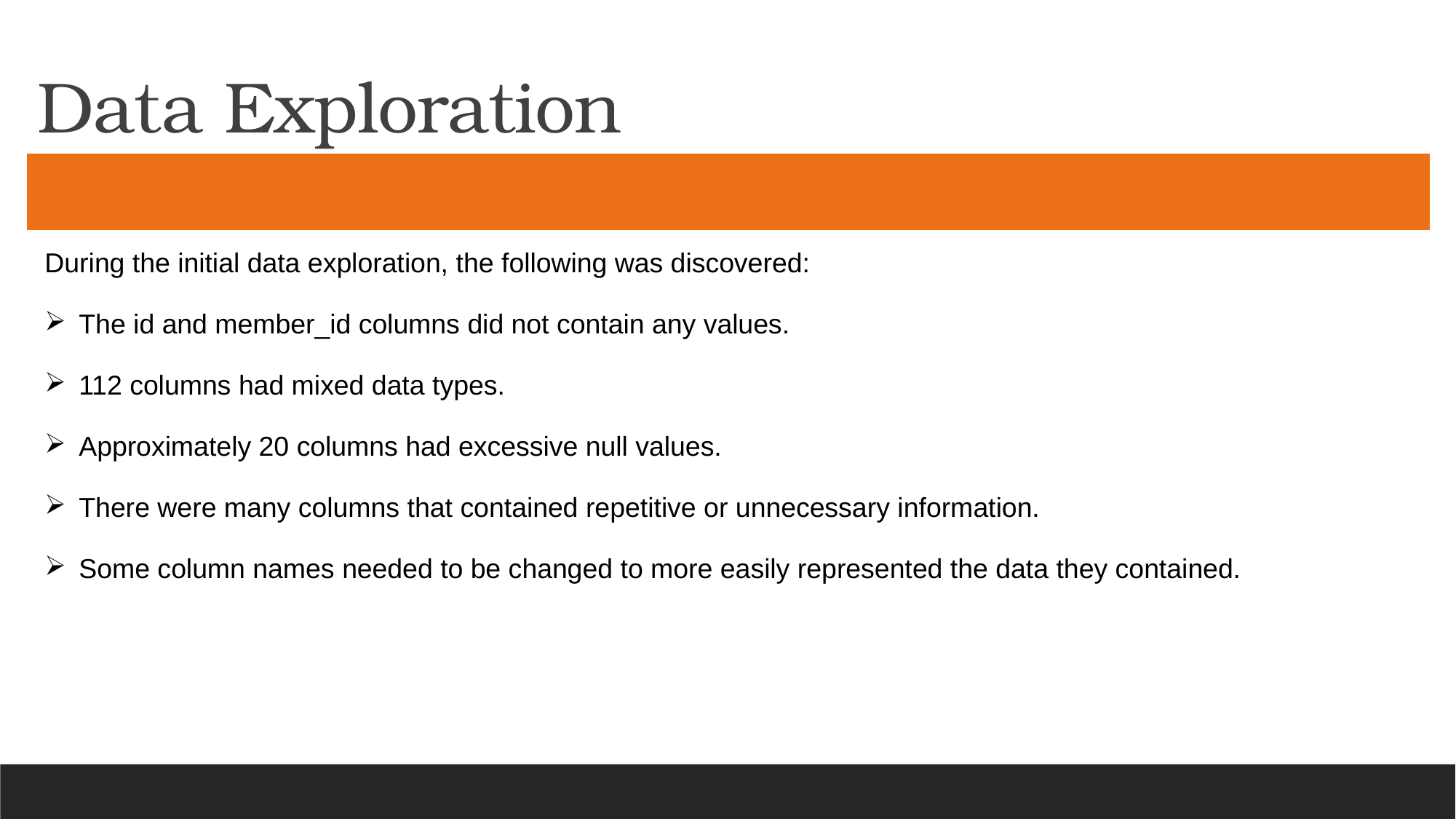

# Data Exploration
|  |
| --- |
| During the initial data exploration, the following was discovered: The id and member\_id columns did not contain any values. 112 columns had mixed data types. Approximately 20 columns had excessive null values. There were many columns that contained repetitive or unnecessary information. Some column names needed to be changed to more easily represented the data they contained. |
|  |